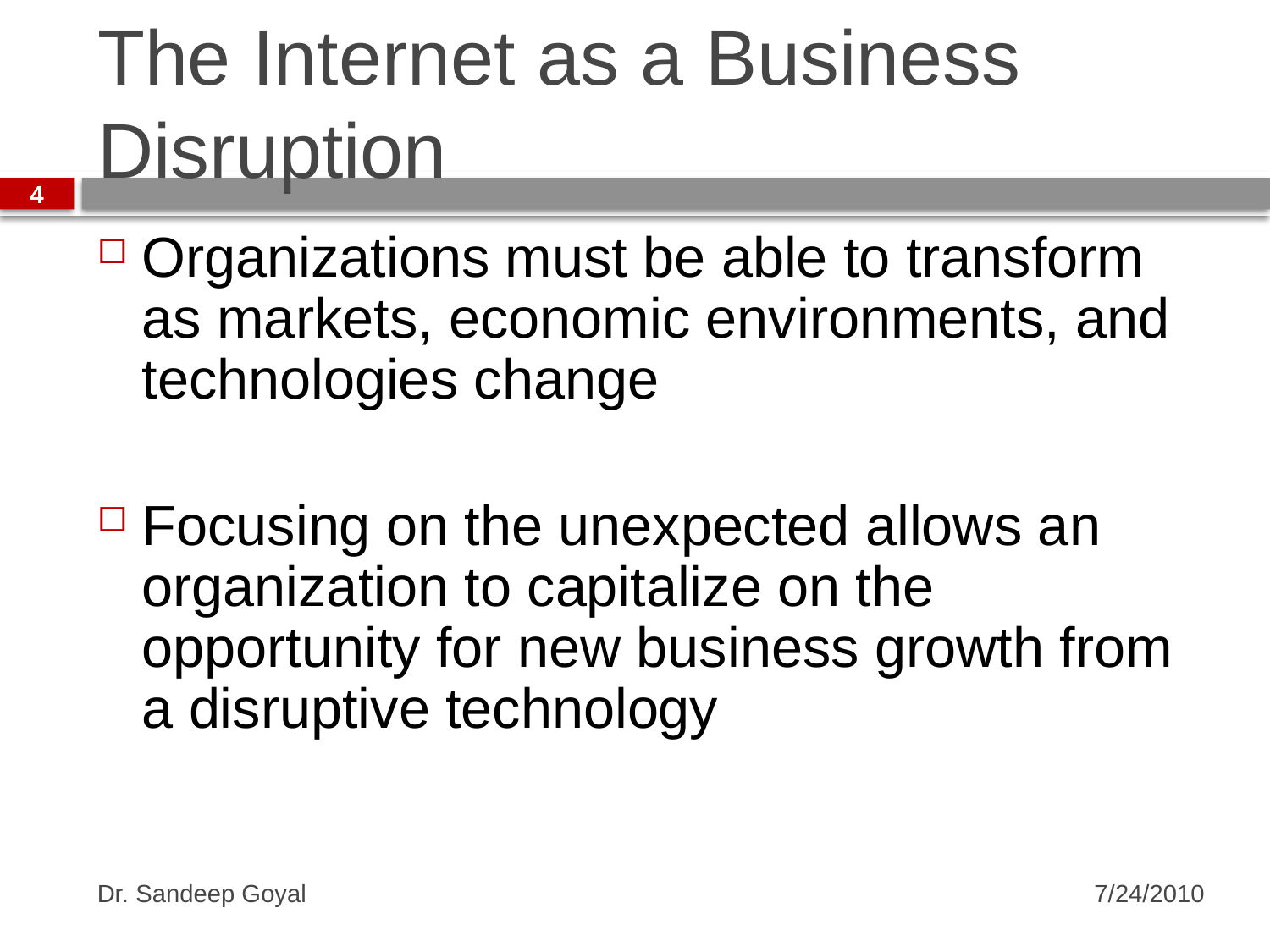

# The Internet as a Business Disruption
4
Organizations must be able to transform as markets, economic environments, and technologies change

Focusing on the unexpected allows an organization to capitalize on the opportunity for new business growth from a disruptive technology

Dr. Sandeep Goyal
7/24/2010